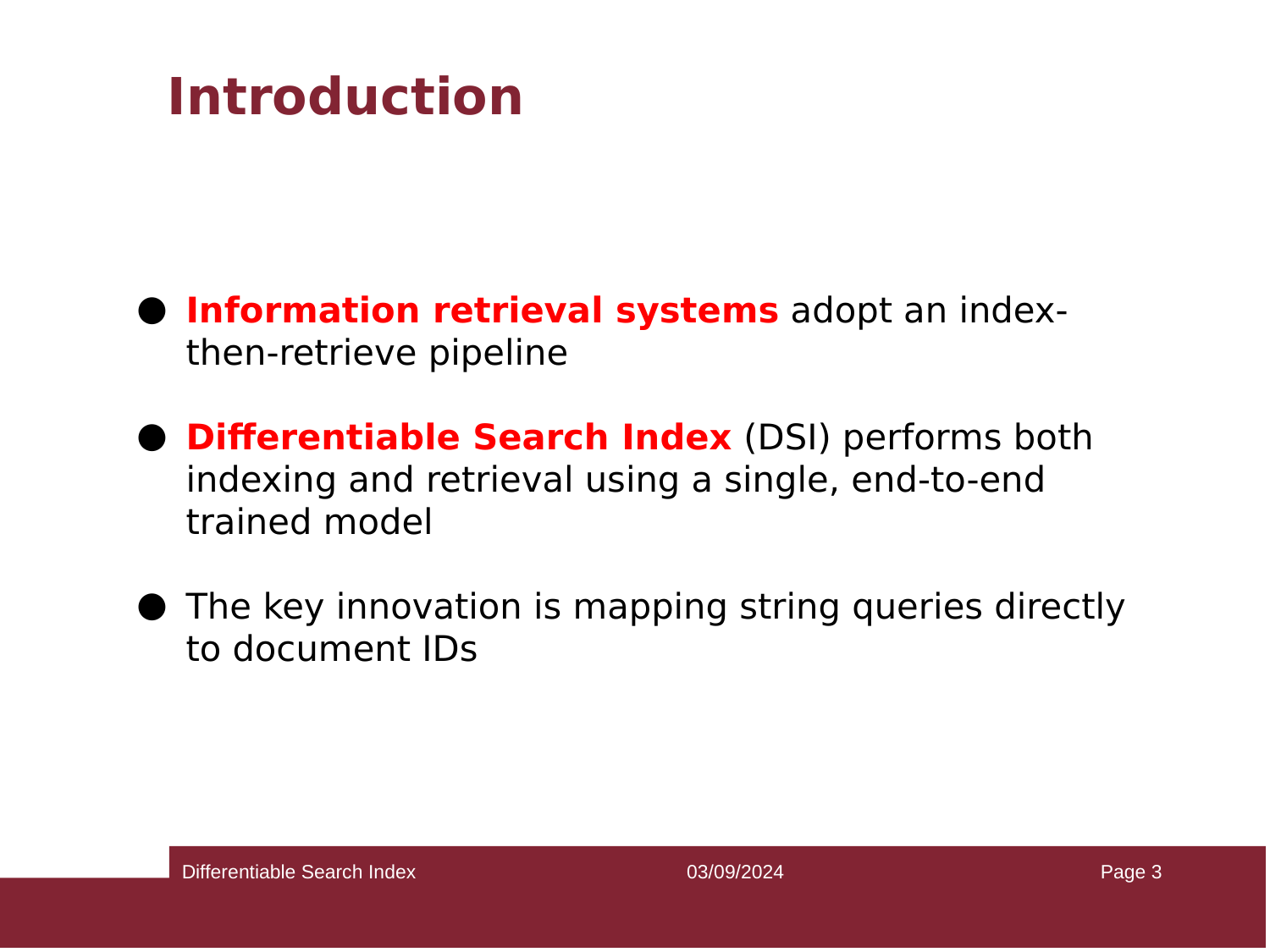

Introduction
Information retrieval systems adopt an index-then-retrieve pipeline

Differentiable Search Index (DSI) performs both indexing and retrieval using a single, end-to-end trained model

The key innovation is mapping string queries directly to document IDs
Differentiable Search Index
03/09/2024

Page 3